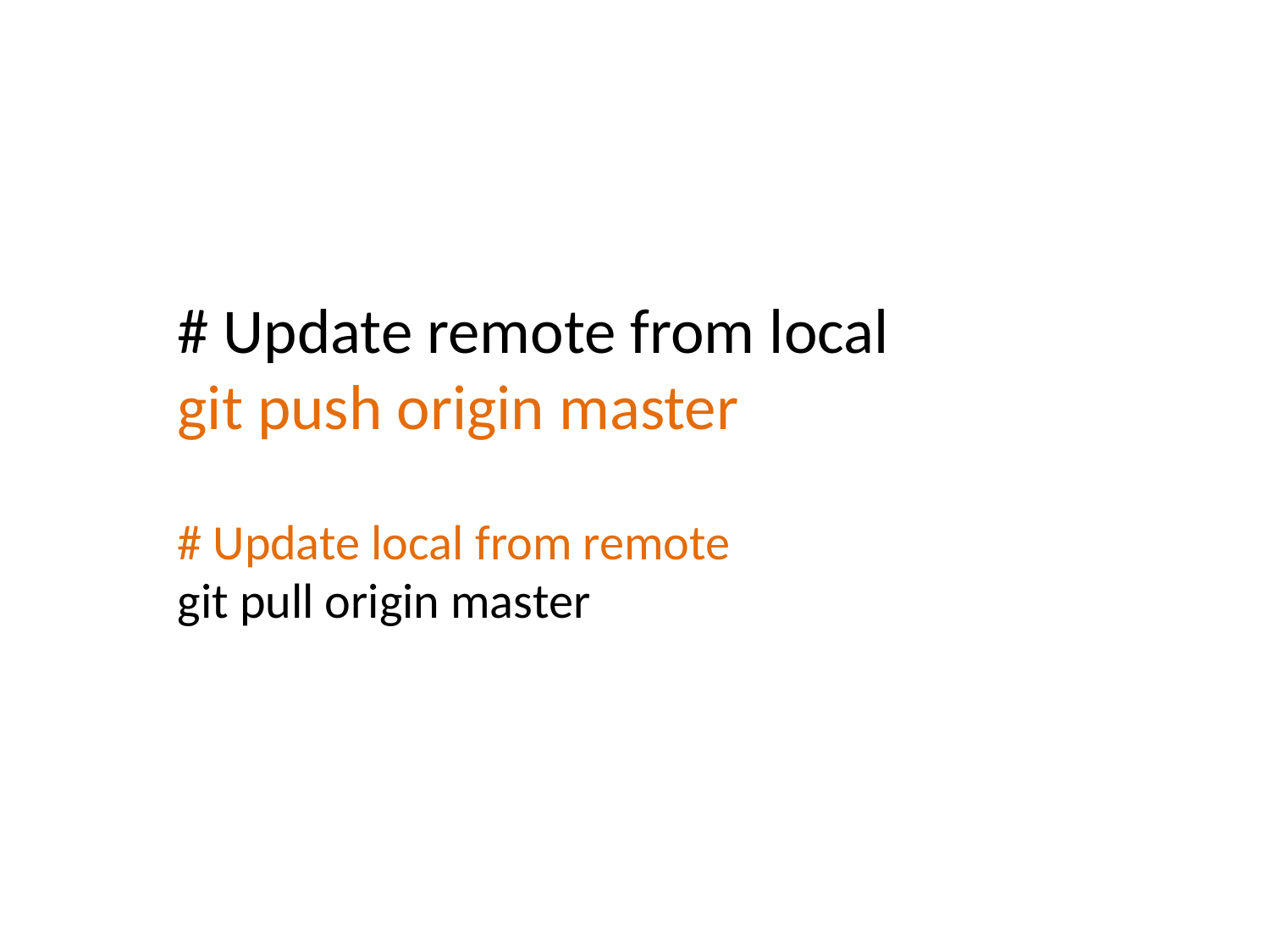

# Update remote from local
git push origin master

# Update local from remote
git pull origin master